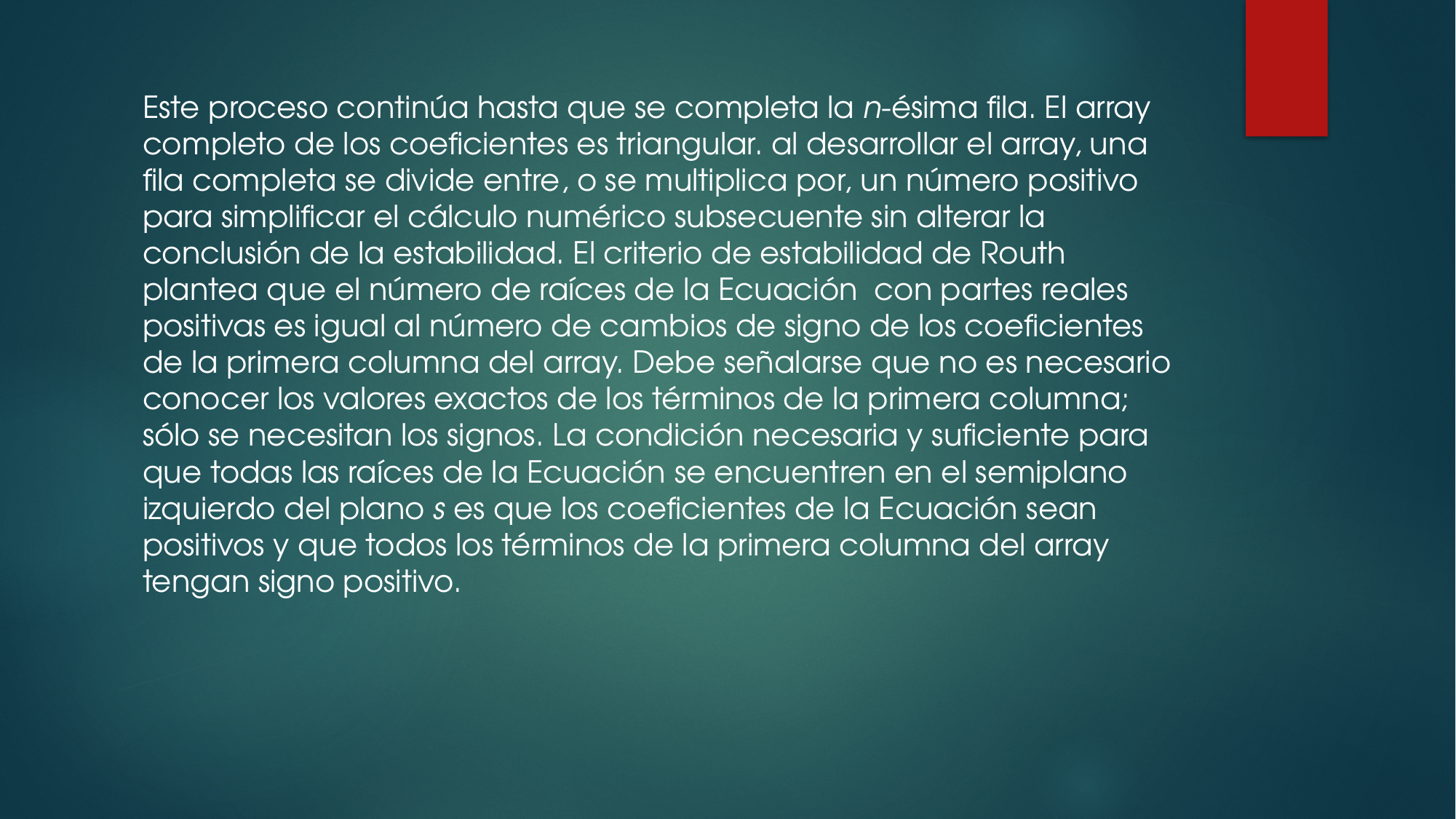

Este proceso continúa hasta que se completa la n-ésima fila. El array completo de los coeficientes es triangular. al desarrollar el array, una fila completa se divide entre, o se multiplica por, un número positivo para simplificar el cálculo numérico subsecuente sin alterar la conclusión de la estabilidad. El criterio de estabilidad de Routh plantea que el número de raíces de la Ecuación  con partes reales positivas es igual al número de cambios de signo de los coeficientes de la primera columna del array. Debe señalarse que no es necesario conocer los valores exactos de los términos de la primera columna; sólo se necesitan los signos. La condición necesaria y suficiente para que todas las raíces de la Ecuación se encuentren en el semiplano izquierdo del plano s es que los coeficientes de la Ecuación sean positivos y que todos los términos de la primera columna del array tengan signo positivo.